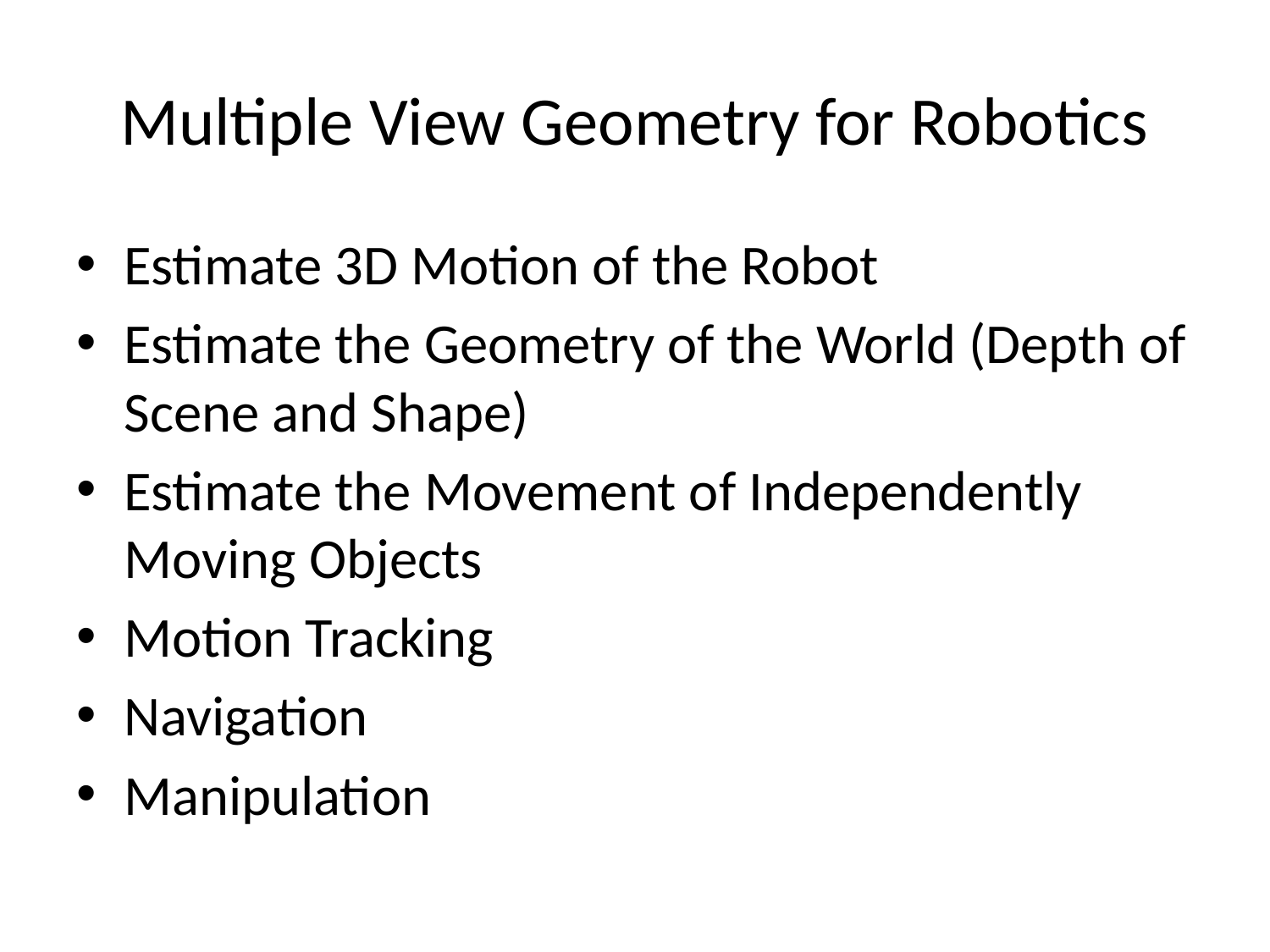

# Multiple View Geometry for Robotics
Estimate 3D Motion of the Robot
Estimate the Geometry of the World (Depth of Scene and Shape)
Estimate the Movement of Independently Moving Objects
Motion Tracking
Navigation
Manipulation